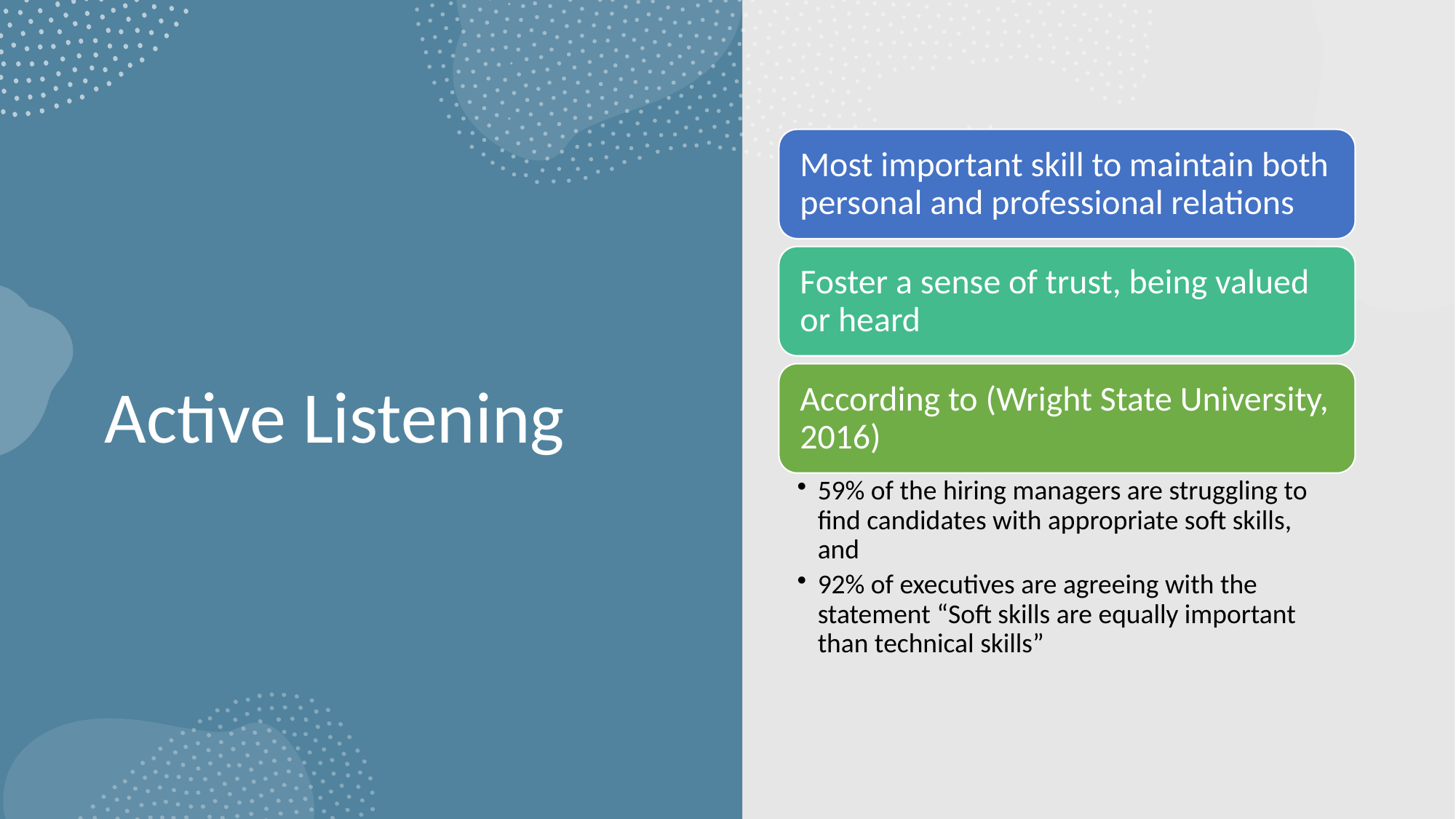

Most important skill to maintain both personal and professional relations
Foster a sense of trust, being valued or heard
According to (Wright State University, 2016)
59% of the hiring managers are struggling to find candidates with appropriate soft skills, and
92% of executives are agreeing with the statement “Soft skills are equally important than technical skills”
# Active Listening